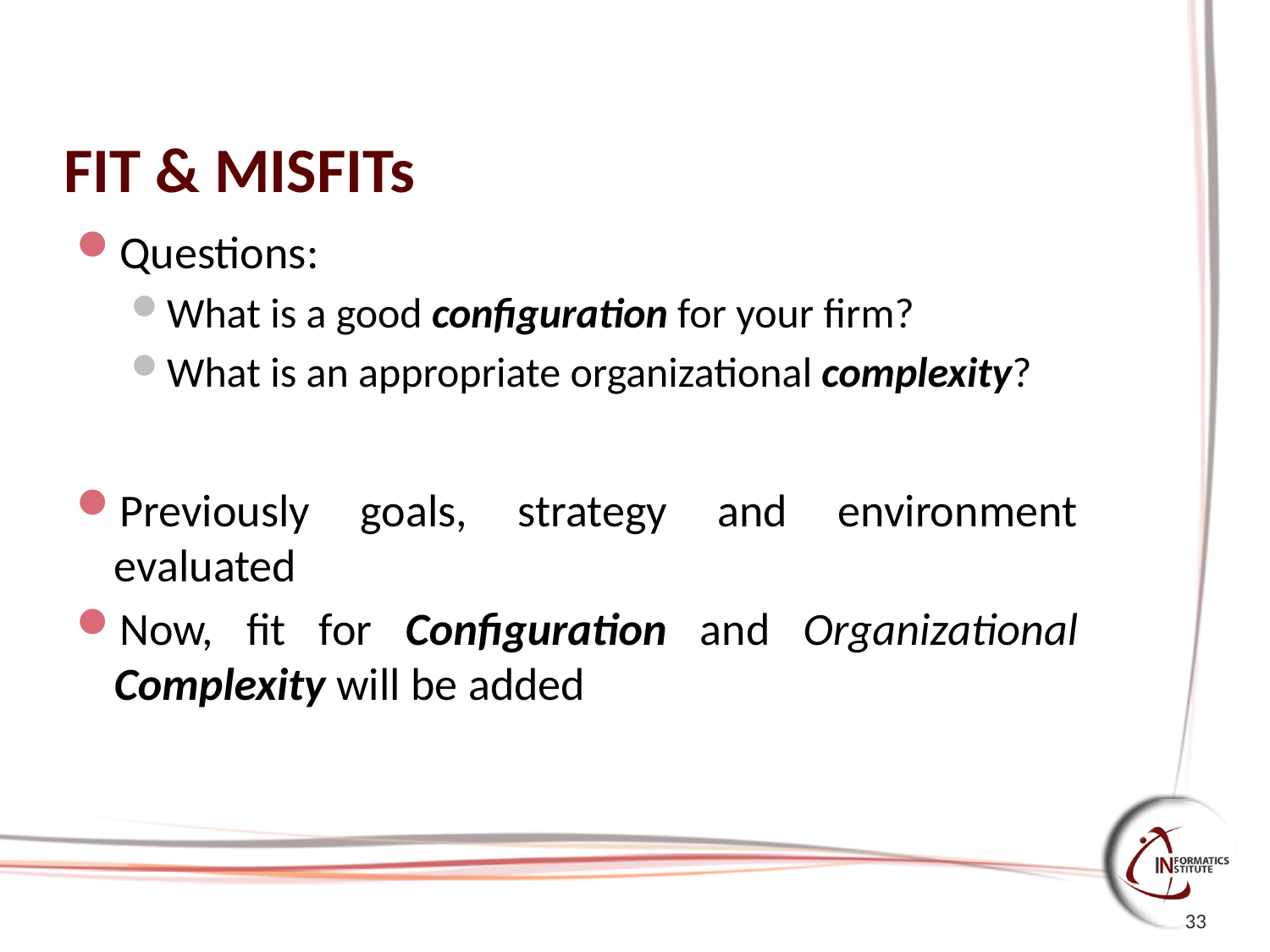

# FIT & MISFITs
Questions:
What is a good configuration for your firm?
What is an appropriate organizational complexity?

Previously goals, strategy and environment evaluated
Now, fit for Configuration and Organizational Complexity will be added

33